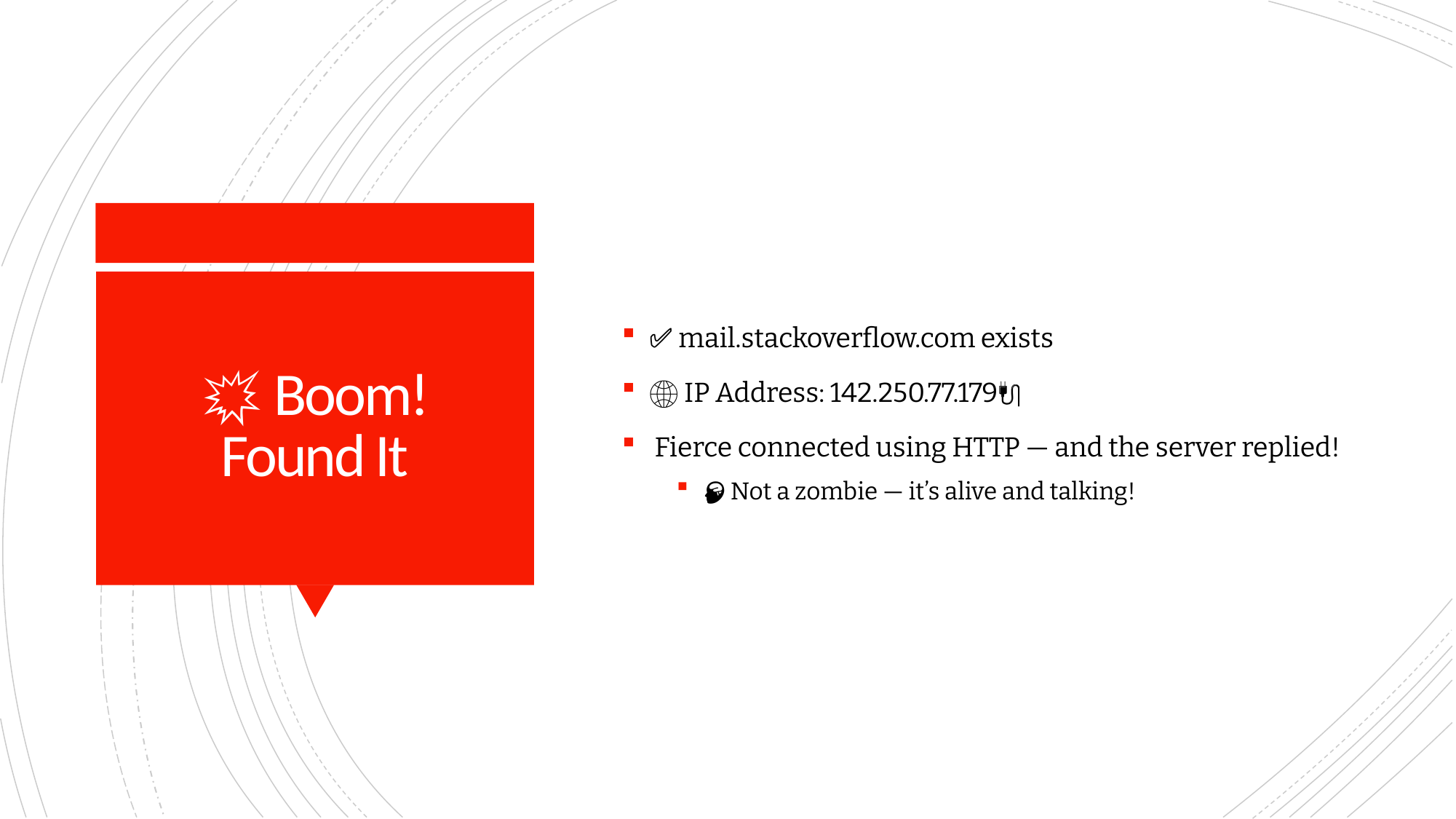

✅ mail.stackoverflow.com exists
🌐 IP Address: 142.250.77.179🔌
 Fierce connected using HTTP — and the server replied!
🧠 Not a zombie — it’s alive and talking!
# 💥 Boom! Found It